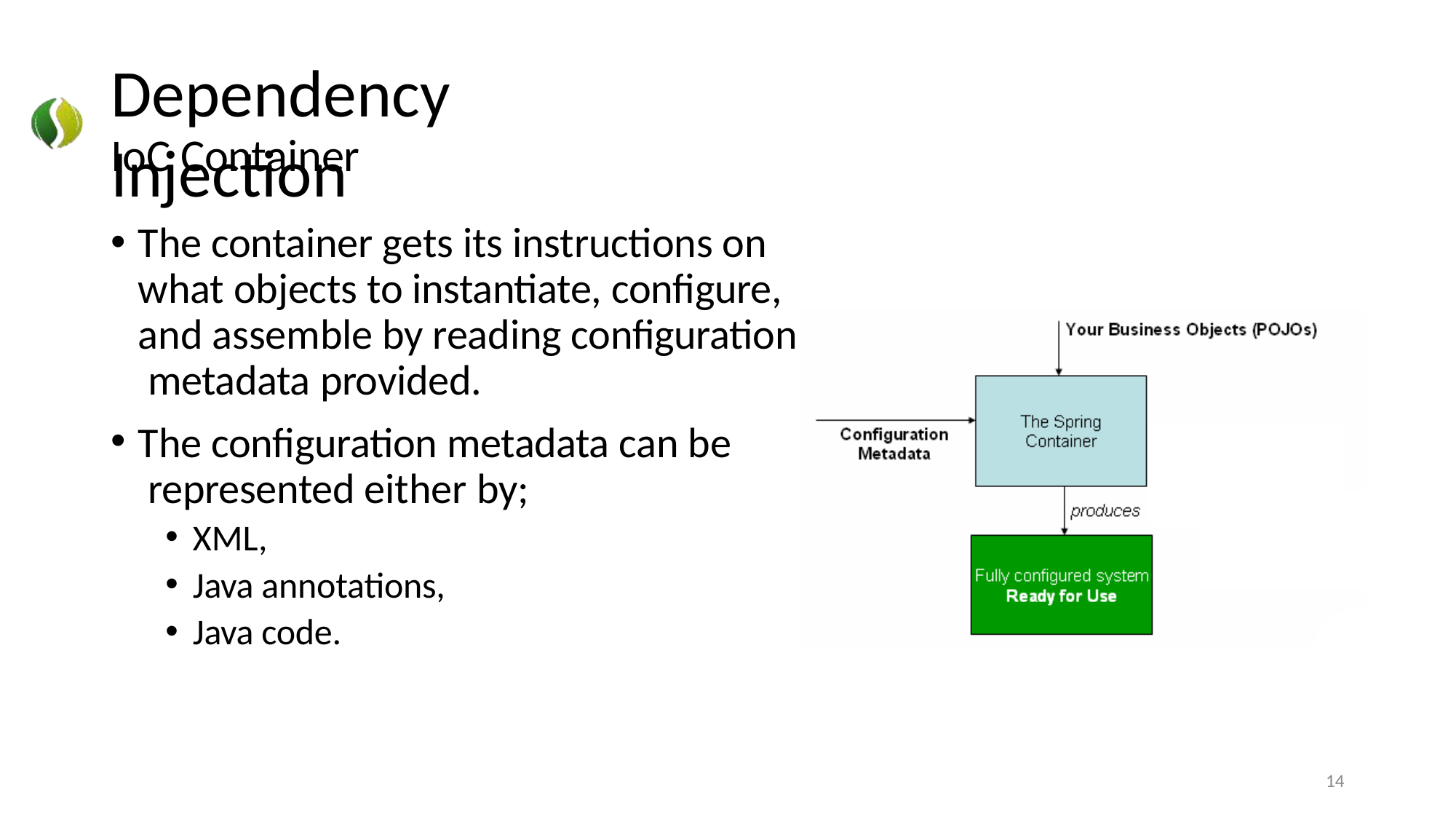

# Dependency Injection
IoC Container
The container gets its instructions on  what objects to instantiate, configure,  and assemble by reading configuration  metadata provided.
The configuration metadata can be  represented either by;
XML,
Java annotations,
Java code.

14